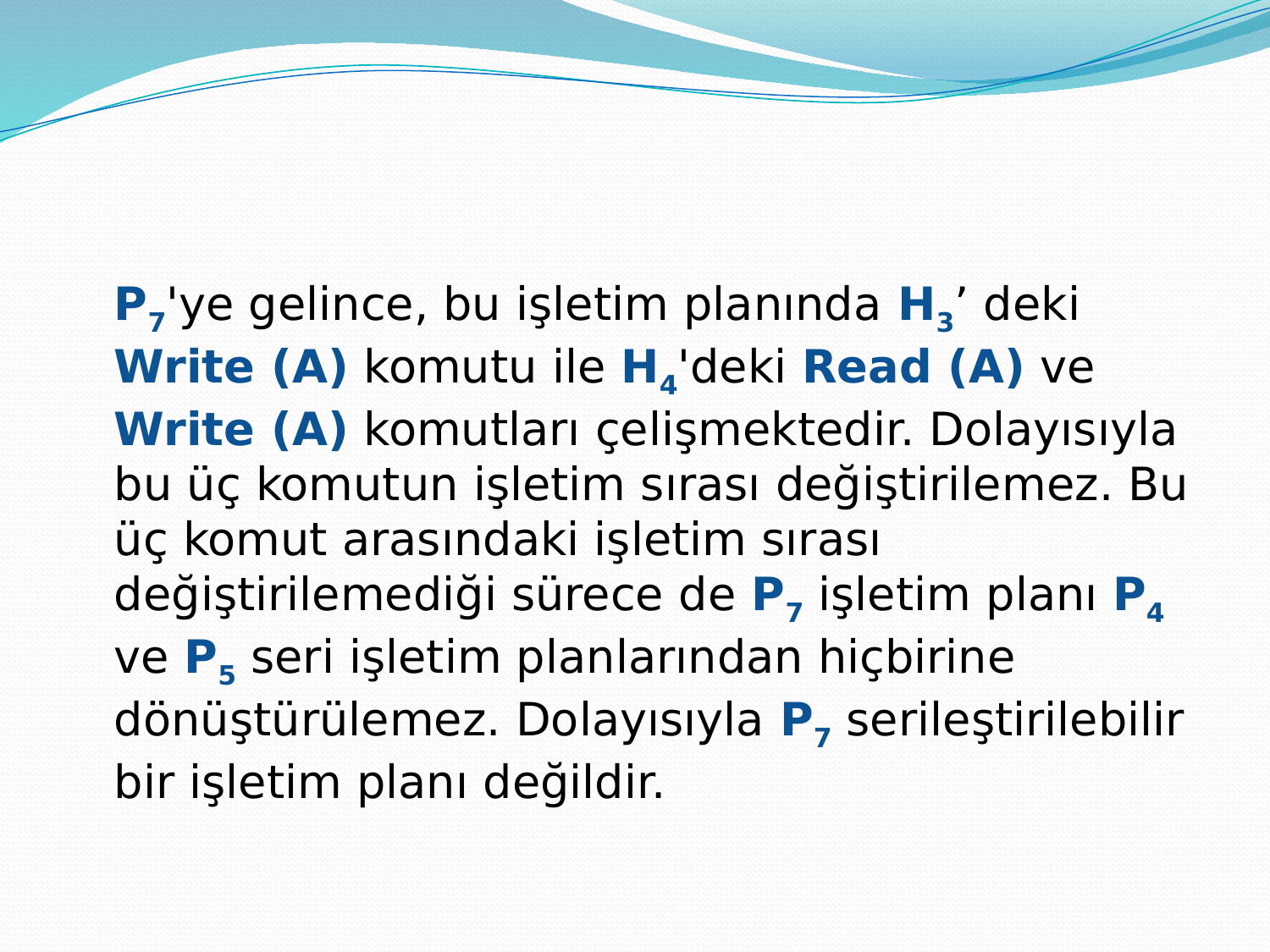

#
	P7'ye gelince, bu işletim planında H3’ deki Write (A) komutu ile H4'deki Read (A) ve Write (A) komutları çelişmektedir. Dolayısıyla bu üç komutun işletim sırası değiştirilemez. Bu üç komut arasındaki işletim sırası değiştirilemediği sürece de P7 işletim planı P4 ve P5 seri işletim planlarından hiçbirine dönüştürülemez. Dolayısıyla P7 serileştirilebilir bir işletim planı değildir.